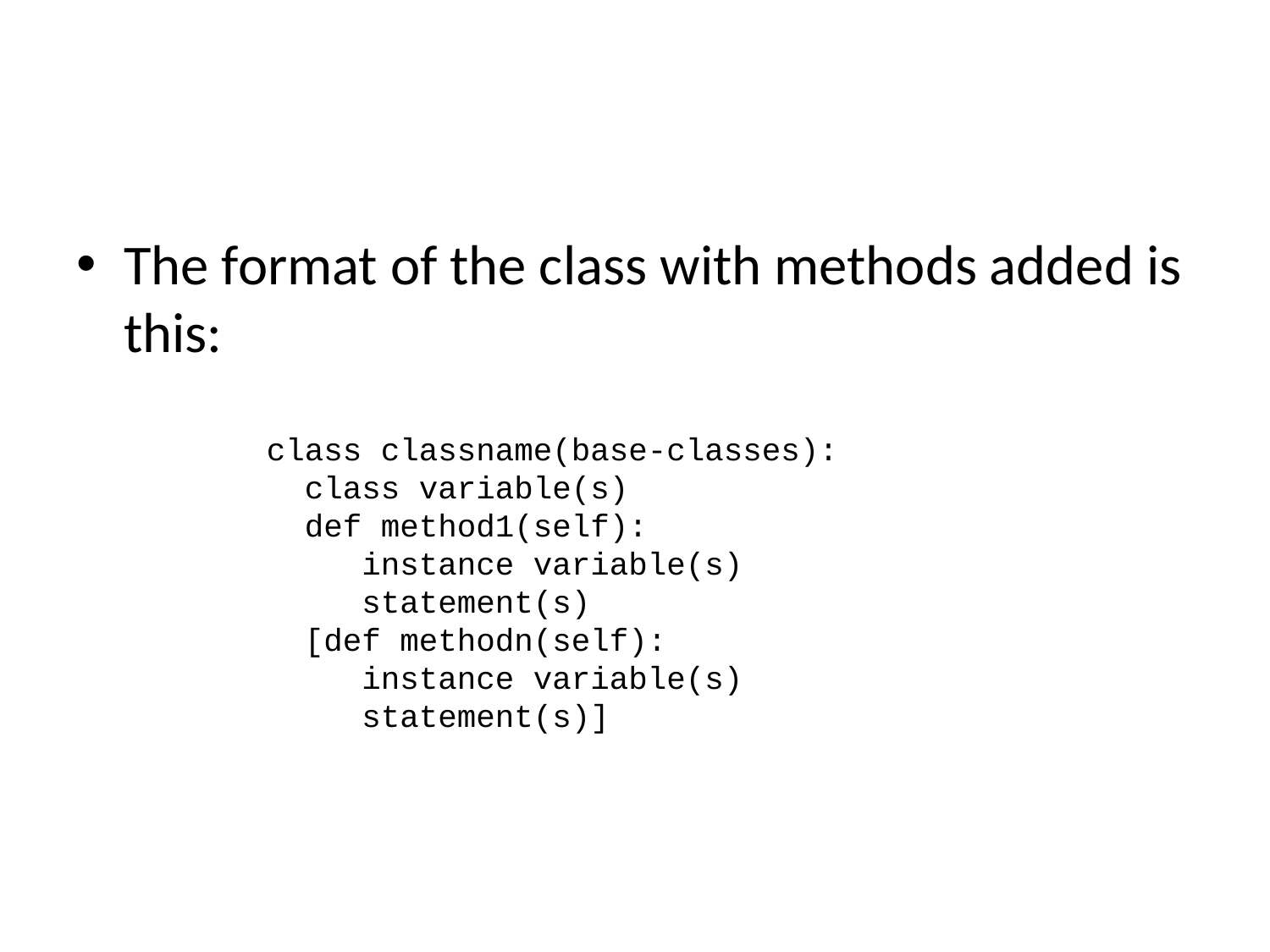

#
The format of the class with methods added is this:
class classname(base-classes):
  class variable(s)
  def method1(self):
     instance variable(s)
     statement(s)
  [def methodn(self):
     instance variable(s)
     statement(s)]